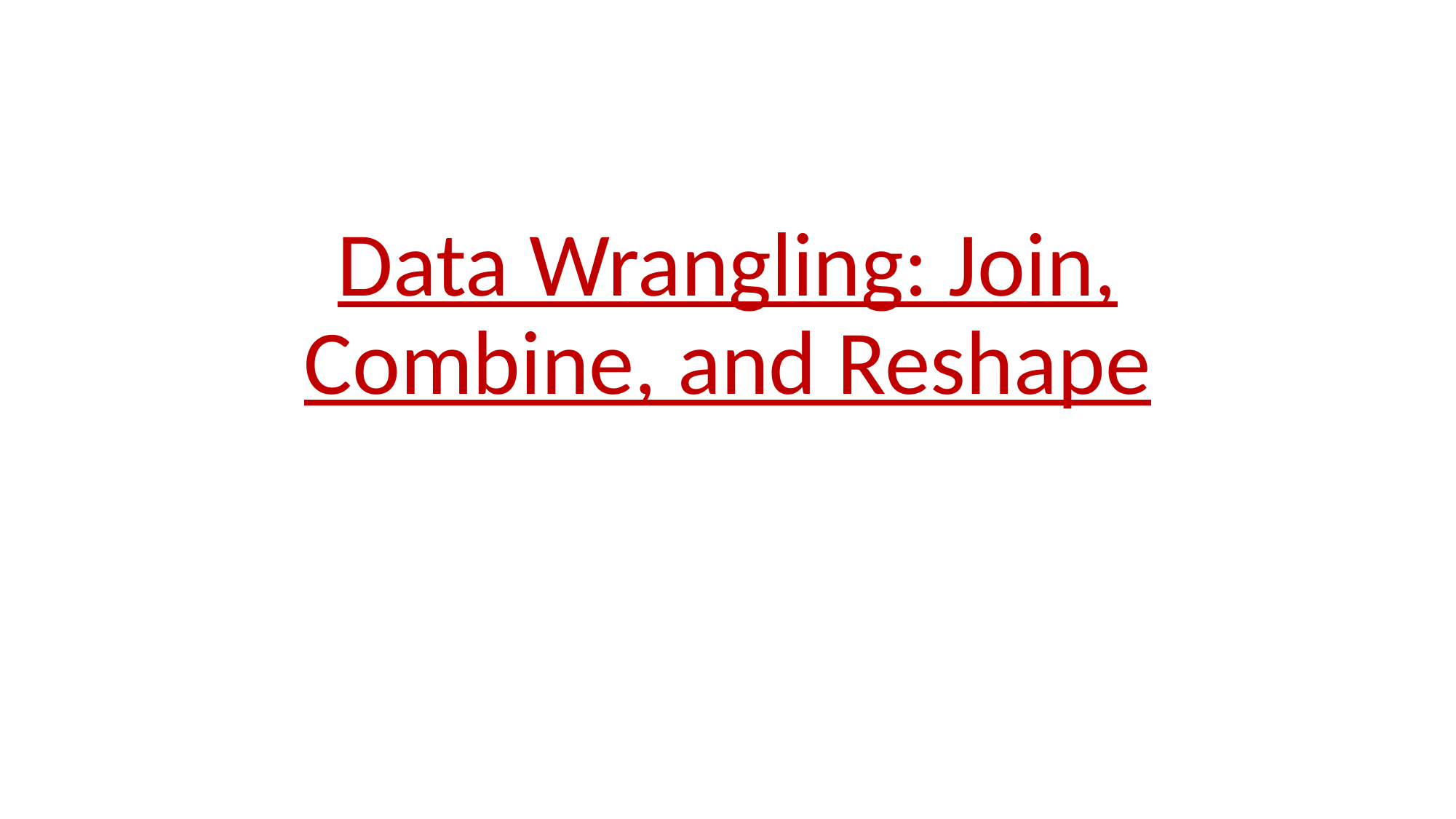

# Data Wrangling: Join, Combine, and Reshape